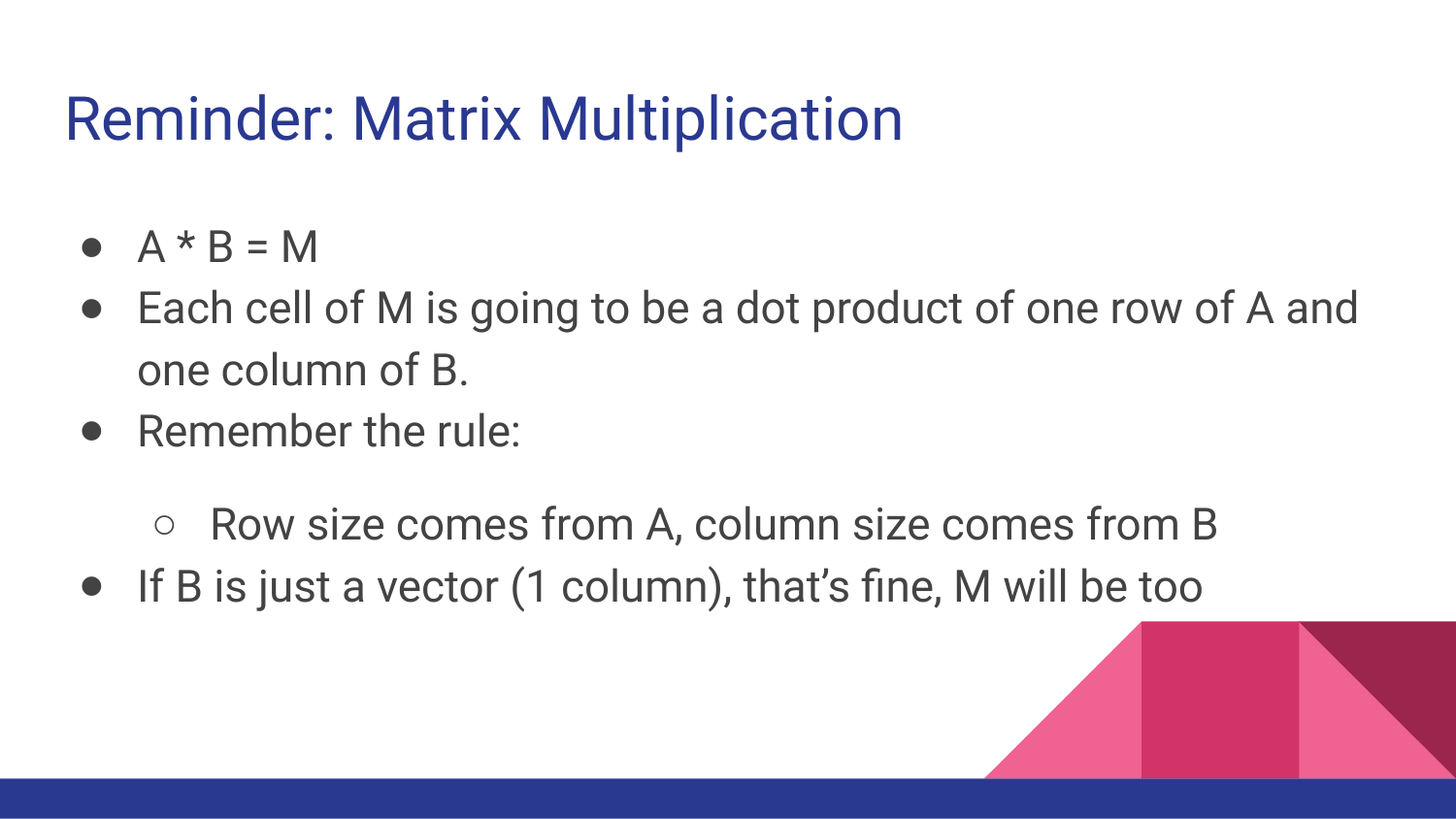

# Reminder: Matrix Multiplication
A * B = M
Each cell of M is going to be a dot product of one row of A and one column of B.
Remember the rule:
Row size comes from A, column size comes from B
If B is just a vector (1 column), that’s fine, M will be too